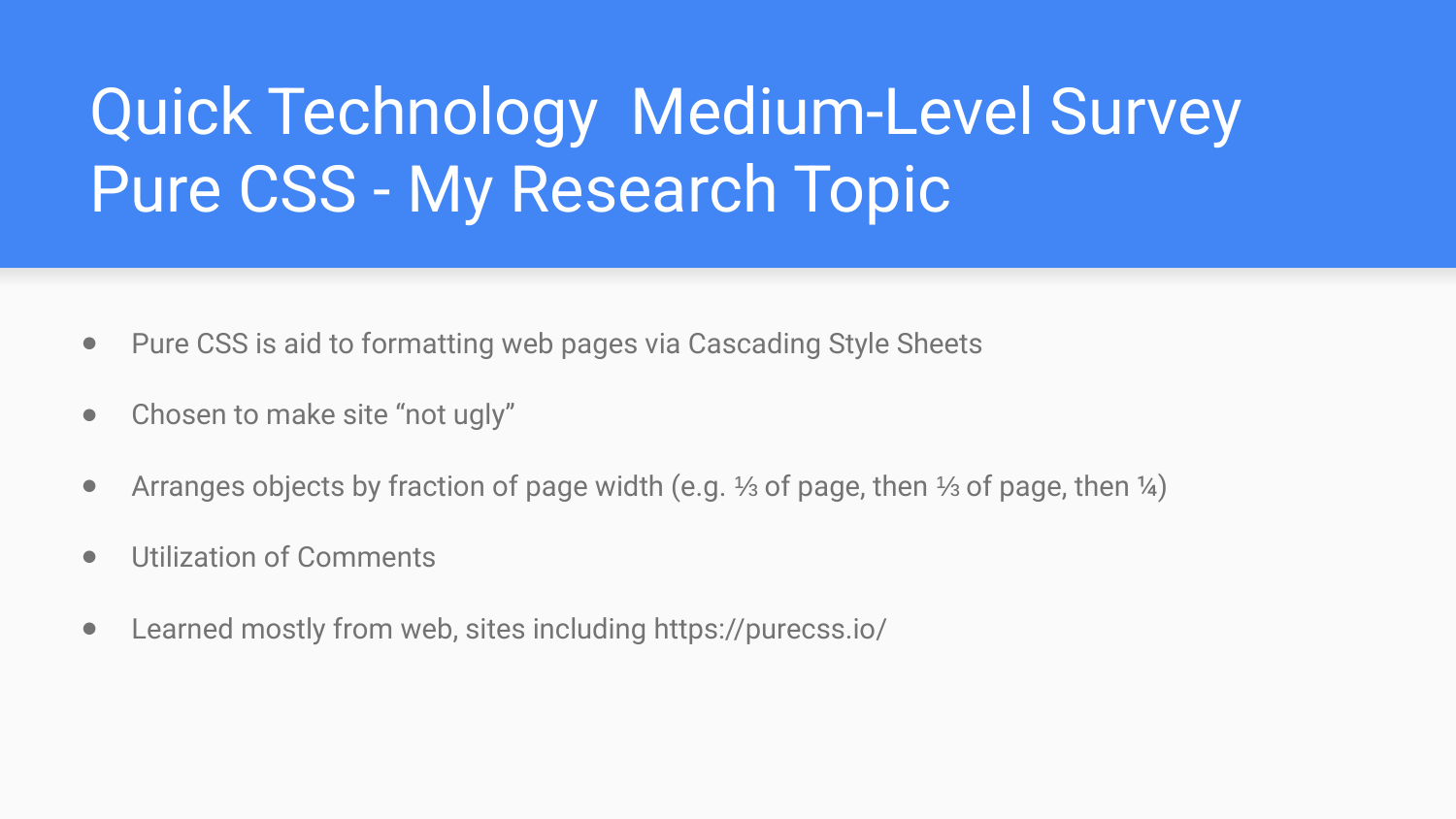

# Quick Technology  Medium-Level Survey
Pure CSS - My Research Topic
Pure CSS is aid to formatting web pages via Cascading Style Sheets
Chosen to make site “not ugly”
Arranges objects by fraction of page width (e.g. ⅓ of page, then ⅓ of page, then ¼)
Utilization of Comments
Learned mostly from web, sites including https://purecss.io/